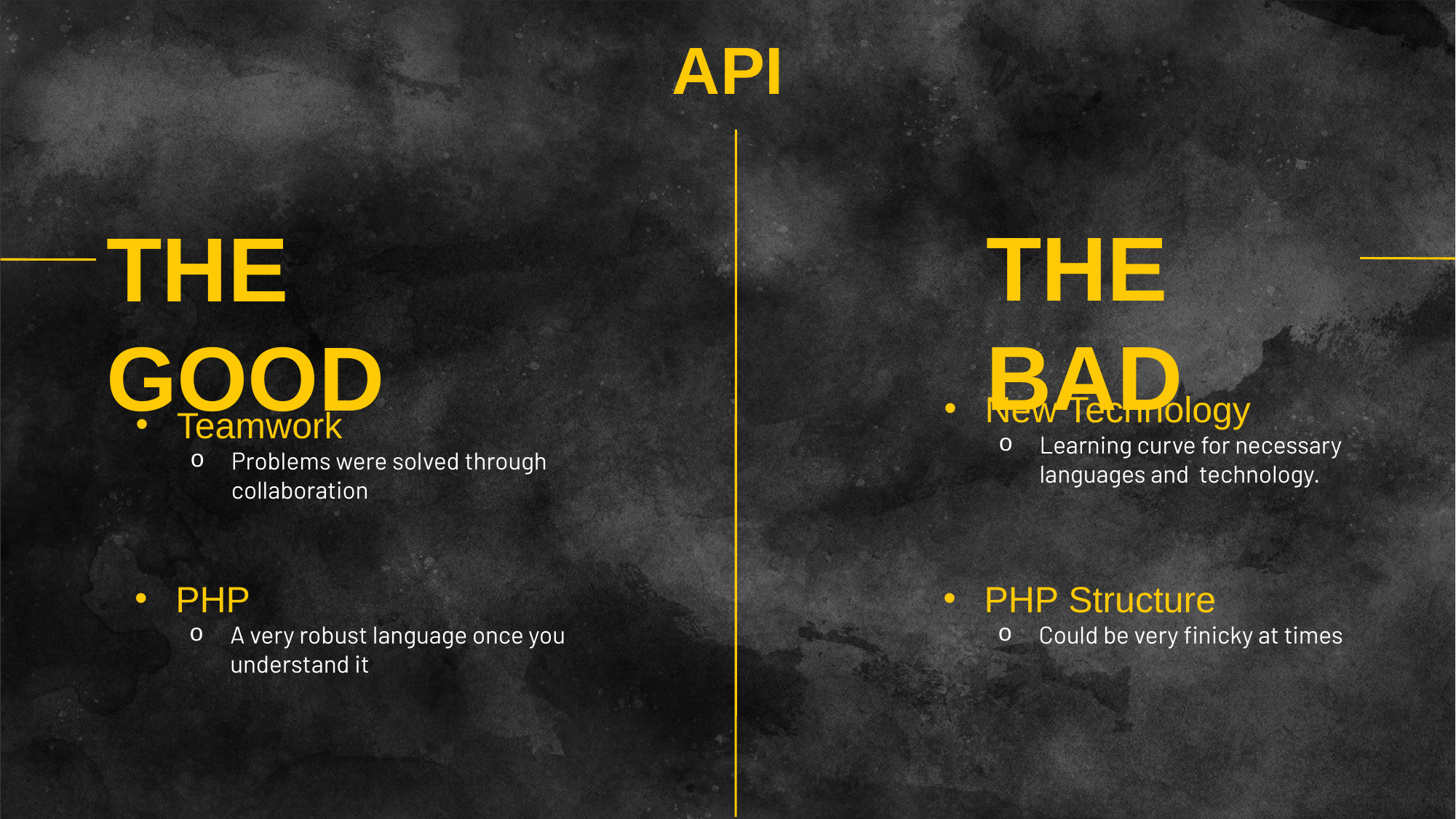

API
THE BAD
THE GOOD
New Technology
Learning curve for necessary languages and  technology.
Teamwork
Problems were solved through collaboration
PHP
A very robust language once you understand it
PHP Structure
Could be very finicky at times